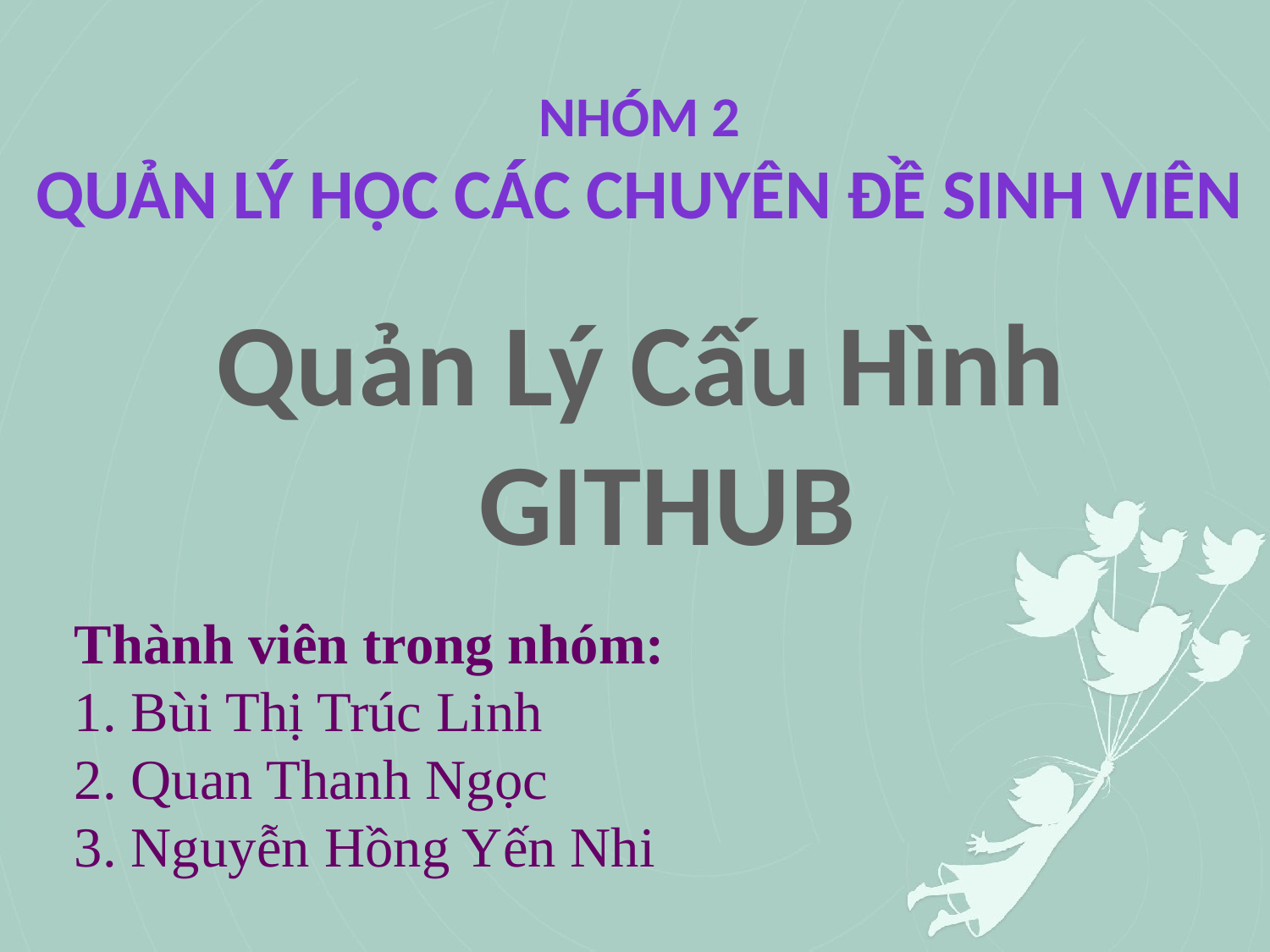

Nhóm 2
Quản lý học các chuyên đề sinh viên
Quản Lý Cấu Hình
 GITHUB
Thành viên trong nhóm:
1. Bùi Thị Trúc Linh
2. Quan Thanh Ngọc
3. Nguyễn Hồng Yến Nhi